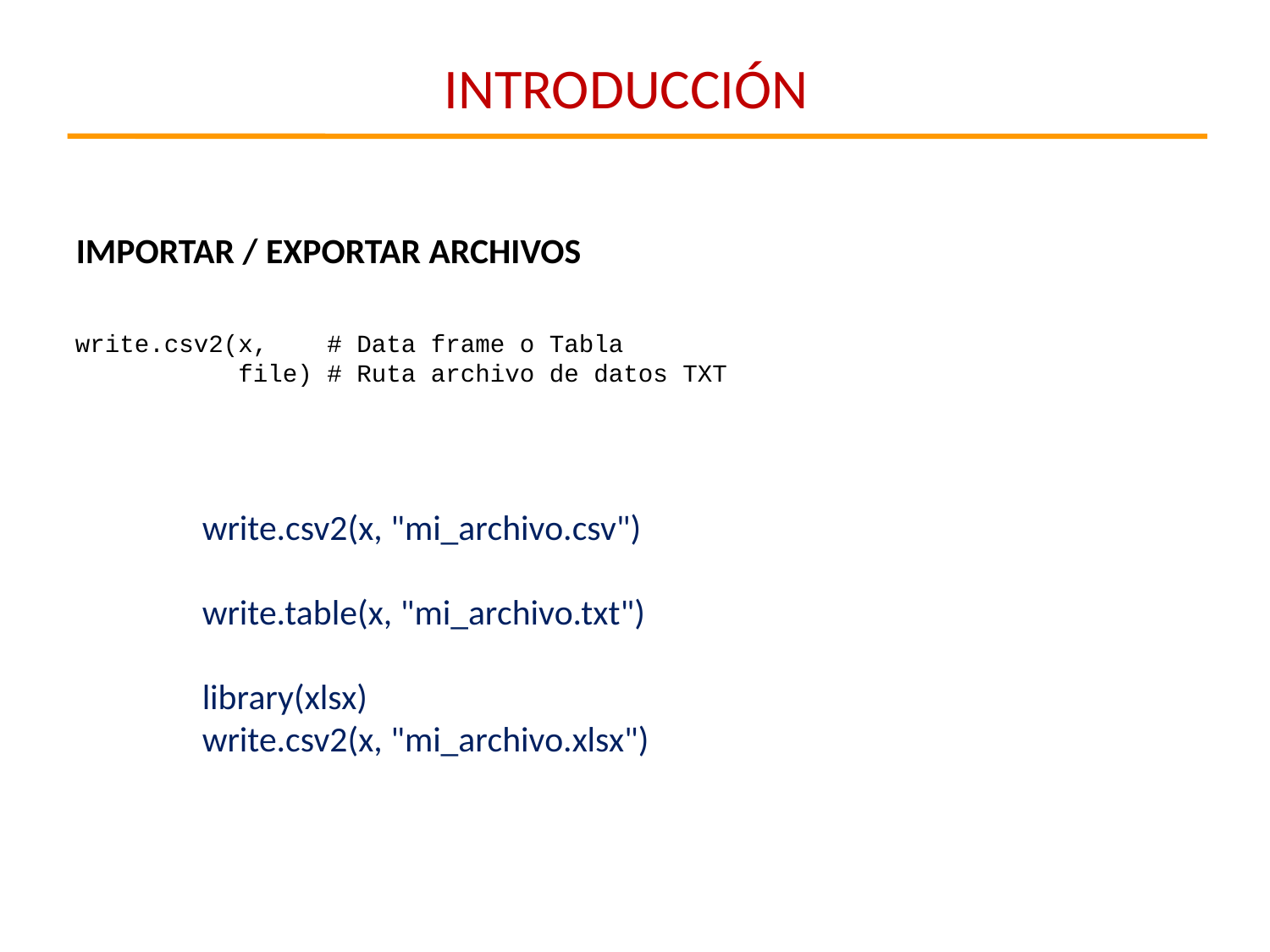

INTRODUCCIÓN

IMPORTAR / EXPORTAR ARCHIVOS

write.csv2(x,    # Data frame o Tabla
           file) # Ruta archivo de datos TXT

	write.csv2(x, "mi_archivo.csv")

	write.table(x, "mi_archivo.txt")

	library(xlsx)
	write.csv2(x, "mi_archivo.xlsx")